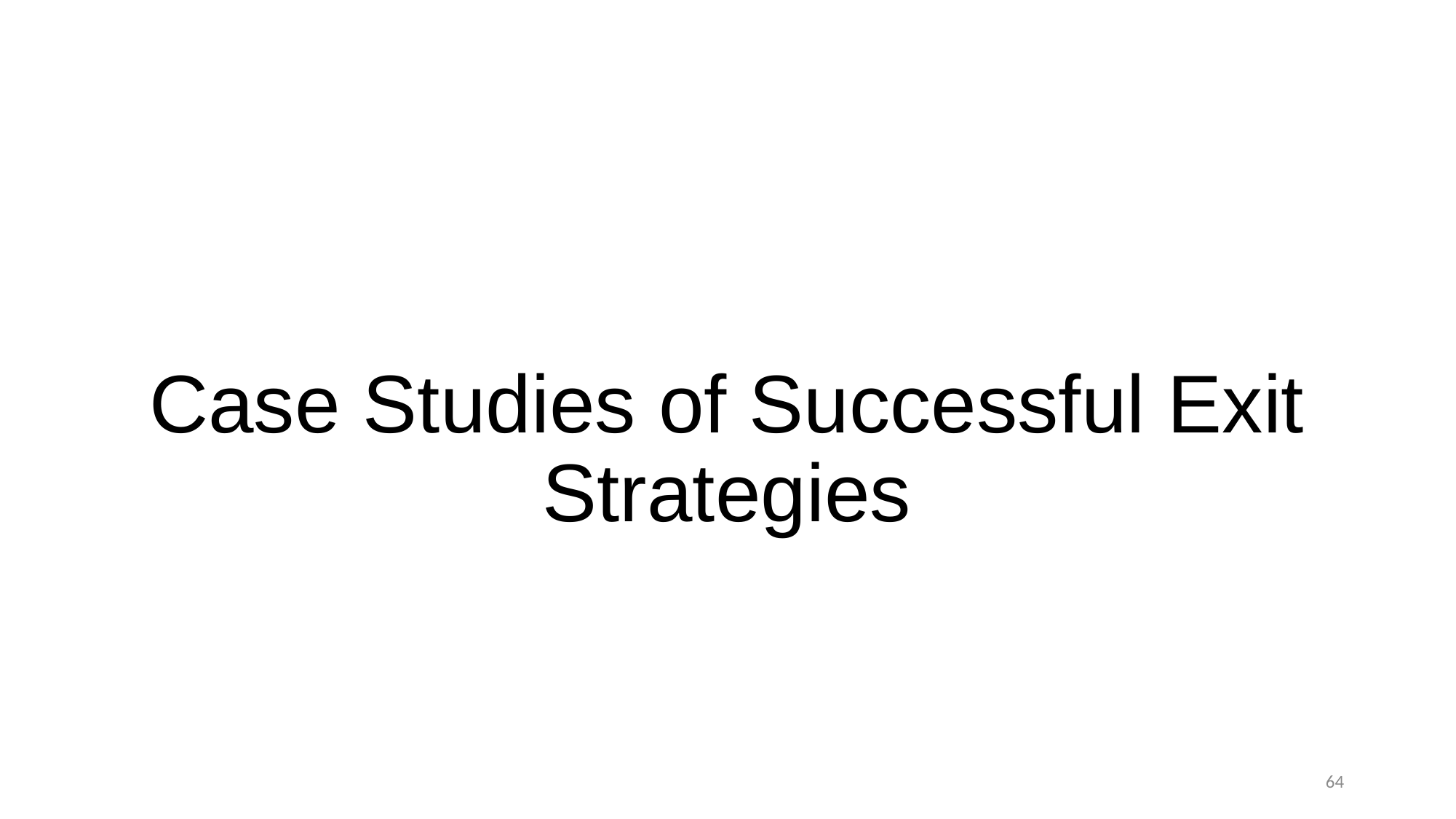

# Case Studies of Successful Exit Strategies

64